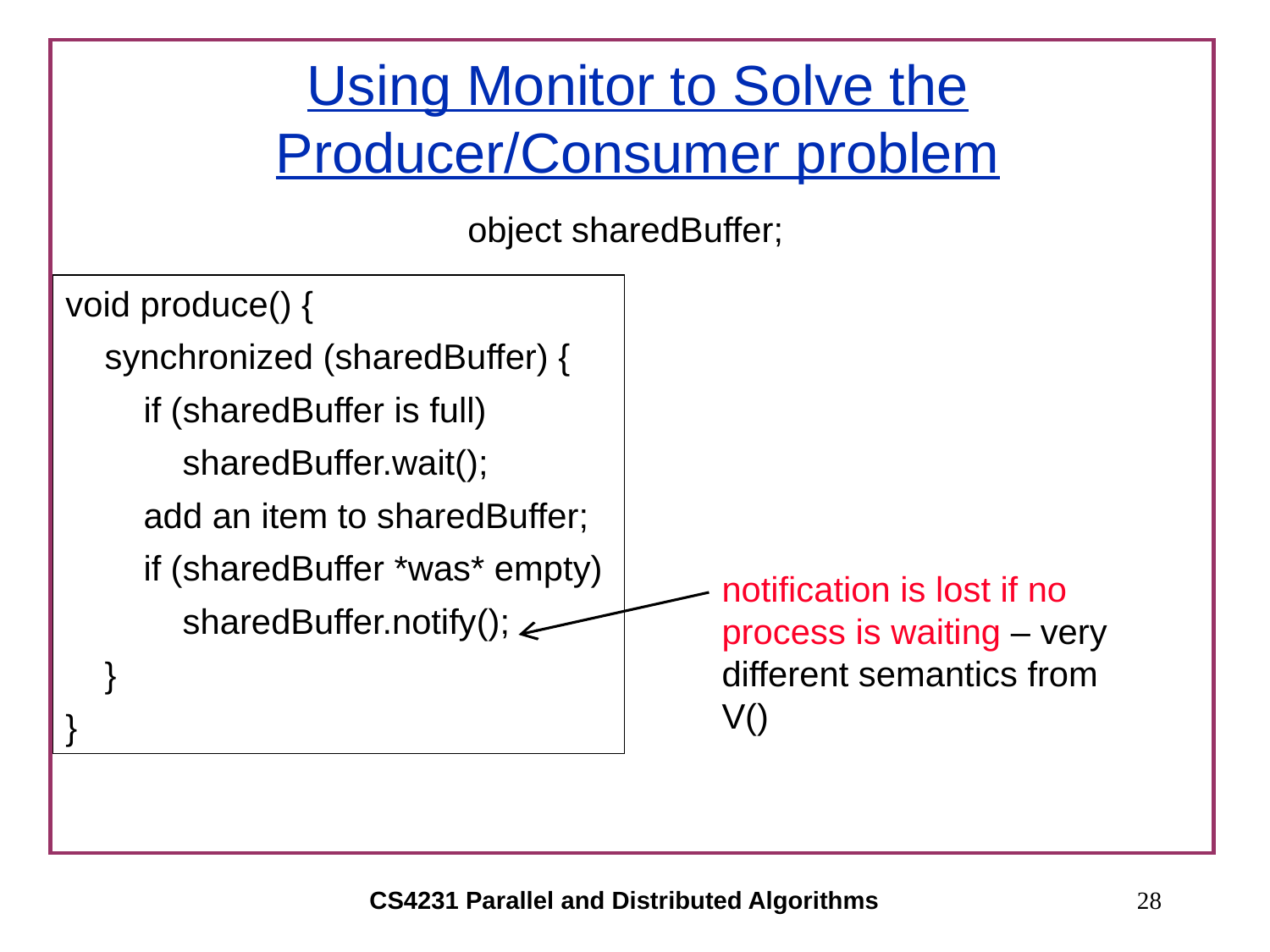

# Using Monitor to Solve the Producer/Consumer problem
object sharedBuffer;
void produce() {
    synchronized (sharedBuffer) {
        if (sharedBuffer is full)
            sharedBuffer.wait();
        add an item to sharedBuffer;
        if (sharedBuffer *was* empty)
            sharedBuffer.notify();
    }
}
notification is lost if no process is waiting – very different semantics from V()

CS4231 Parallel and Distributed Algorithms
28